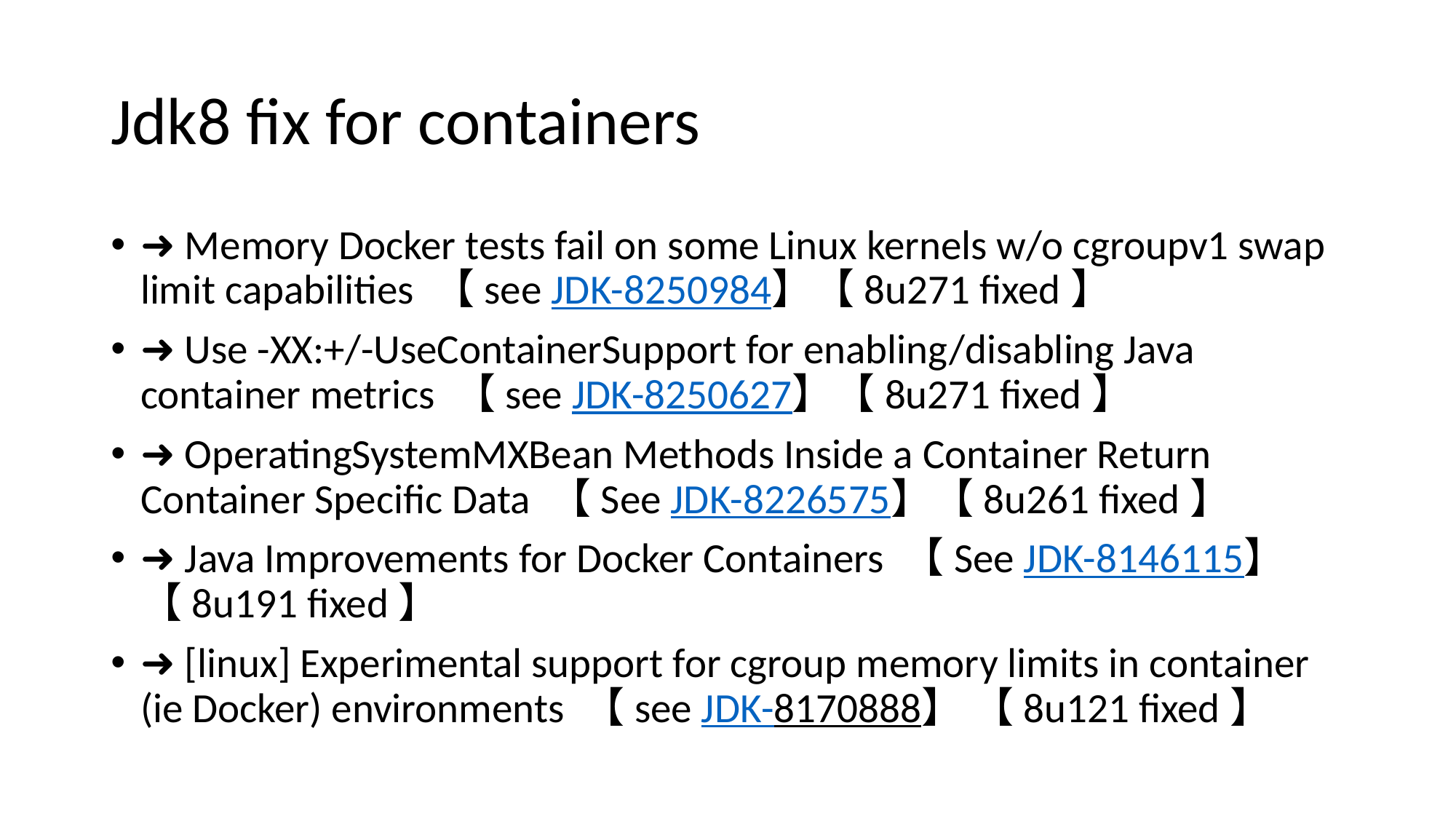

# Jdk8 fix for containers
➜ Memory Docker tests fail on some Linux kernels w/o cgroupv1 swap limit capabilities 【see JDK-8250984】【8u271 fixed】
➜ Use -XX:+/-UseContainerSupport for enabling/disabling Java container metrics 【see JDK-8250627】【8u271 fixed】
➜ OperatingSystemMXBean Methods Inside a Container Return Container Specific Data 【See JDK-8226575】【8u261 fixed】
➜ Java Improvements for Docker Containers 【See JDK-8146115】【8u191 fixed】
➜ [linux] Experimental support for cgroup memory limits in container (ie Docker) environments 【see JDK-8170888】 【8u121 fixed】